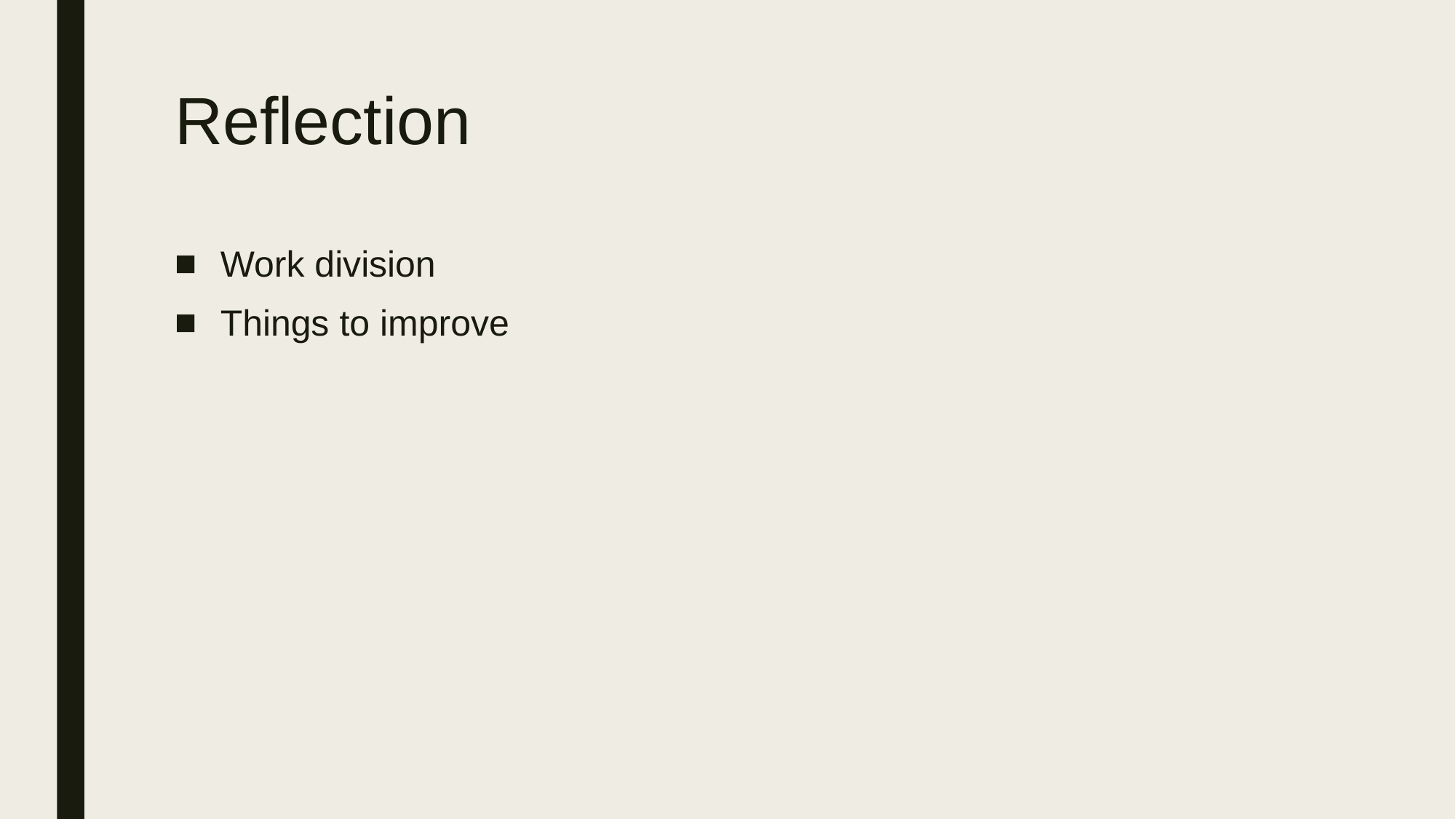

# Reflection
Work division
Things to improve